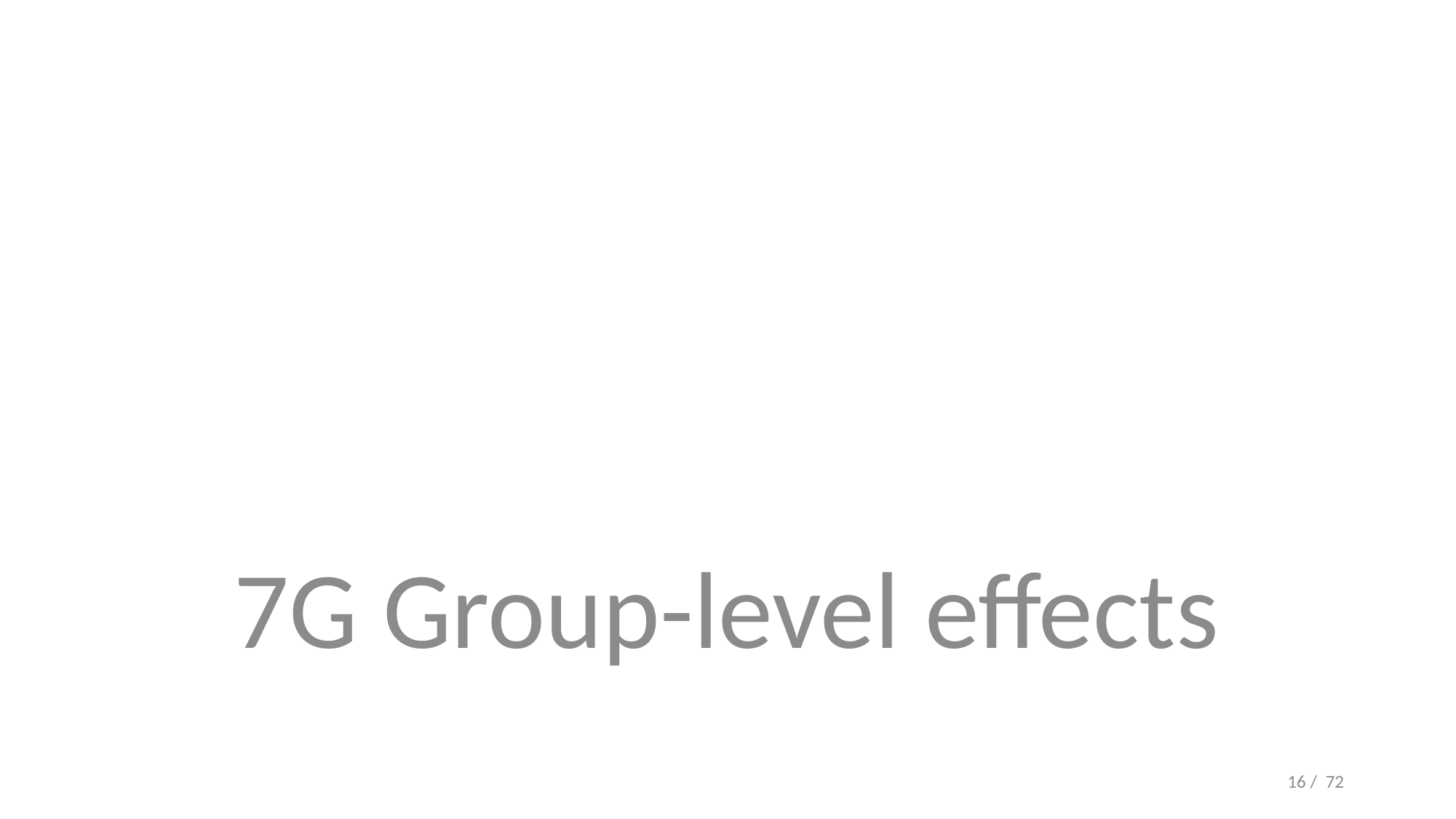

#
7G Group-level effects
16 /  72